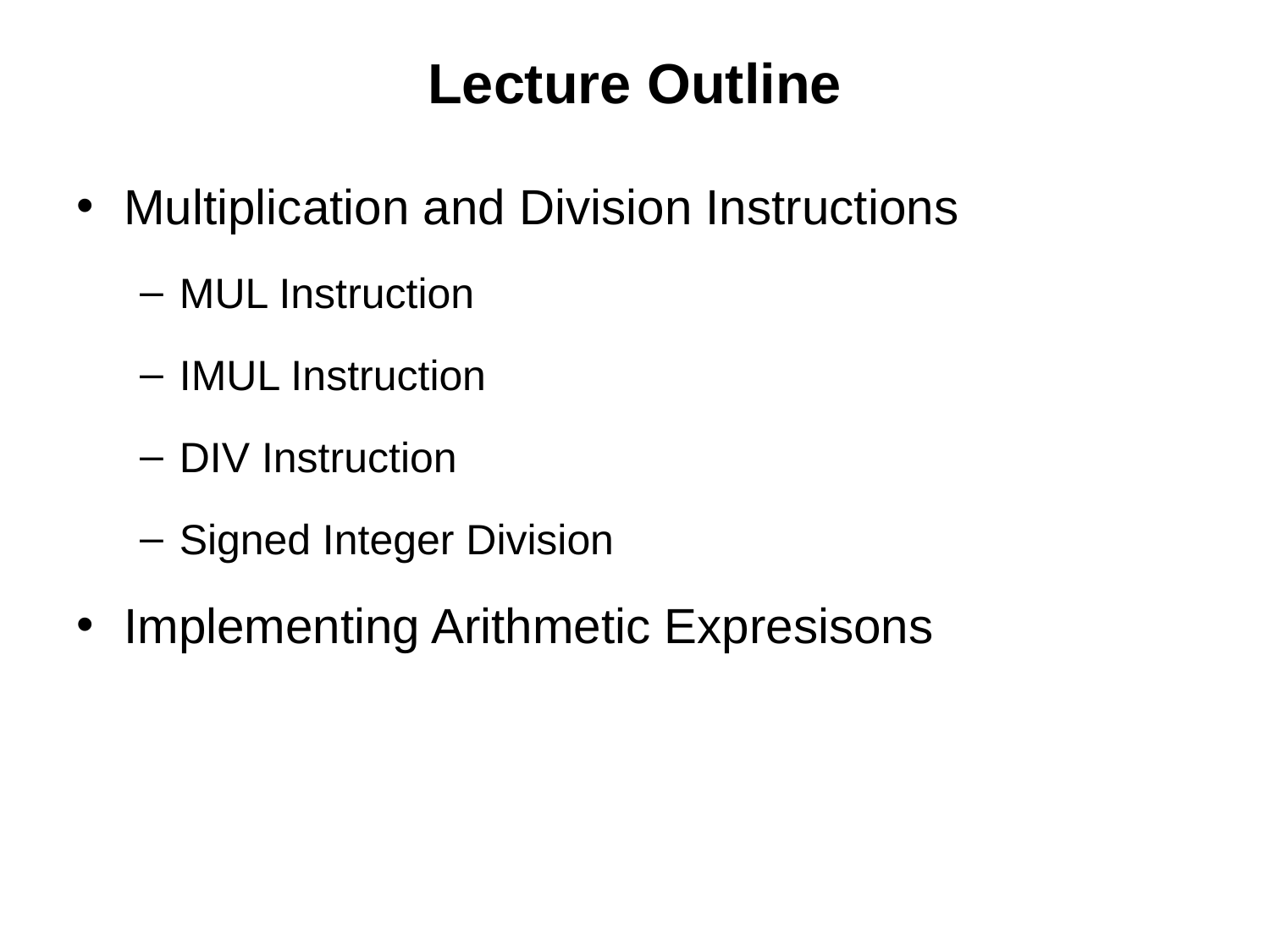

# Lecture Outline
Multiplication and Division Instructions
MUL Instruction
IMUL Instruction
DIV Instruction
Signed Integer Division
Implementing Arithmetic Expresisons